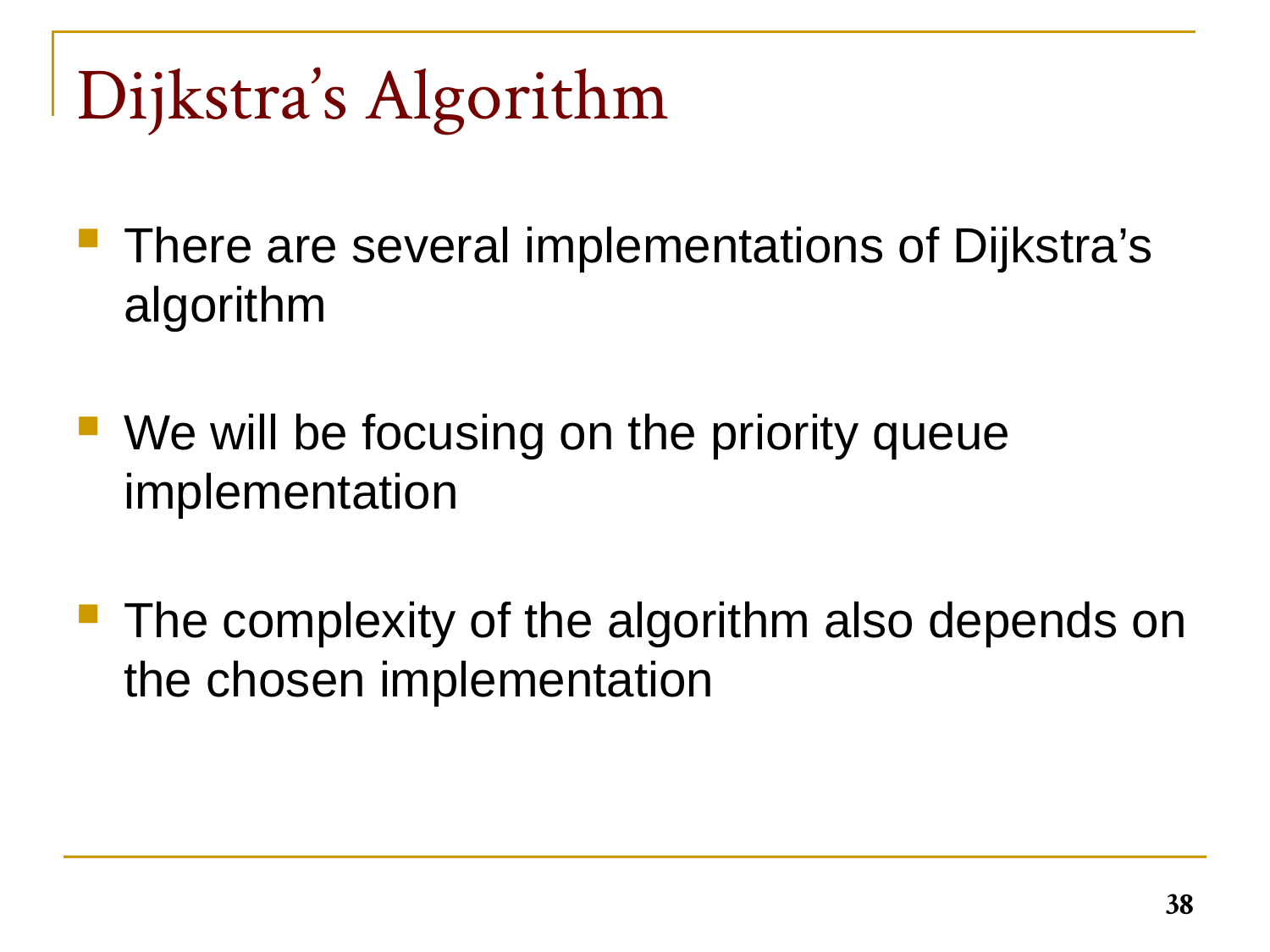

# Dijkstra’s Algorithm
There are several implementations of Dijkstra’s algorithm
We will be focusing on the priority queue implementation
The complexity of the algorithm also depends on the chosen implementation
38